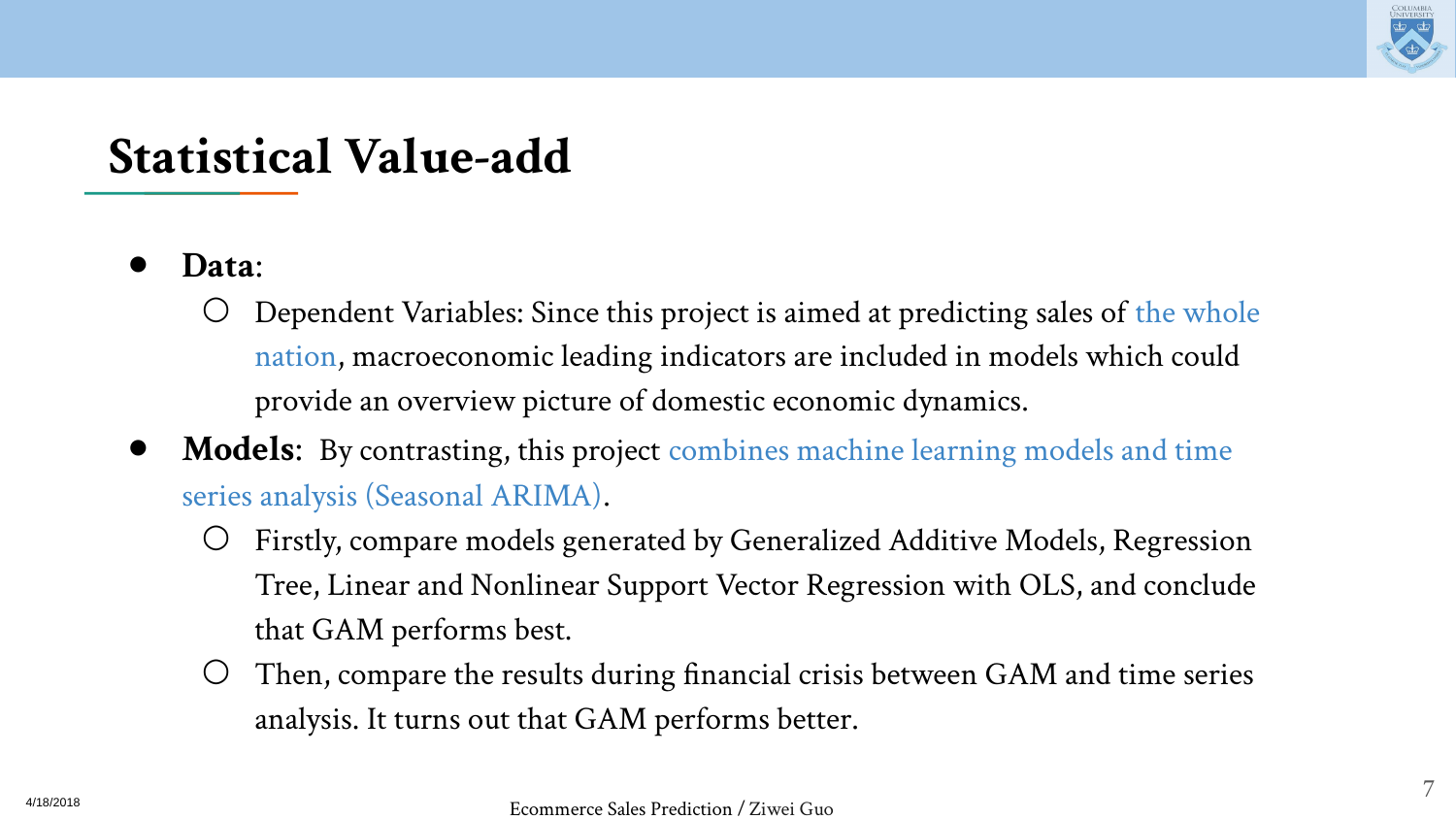

# Statistical Value-add
Data:
Dependent Variables: Since this project is aimed at predicting sales of the whole nation, macroeconomic leading indicators are included in models which could provide an overview picture of domestic economic dynamics.
Models:  By contrasting, this project combines machine learning models and time series analysis (Seasonal ARIMA).
Firstly, compare models generated by Generalized Additive Models, Regression Tree, Linear and Nonlinear Support Vector Regression with OLS, and conclude that GAM performs best.
Then, compare the results during financial crisis between GAM and time series analysis. It turns out that GAM performs better.
7
Ziwei Guo